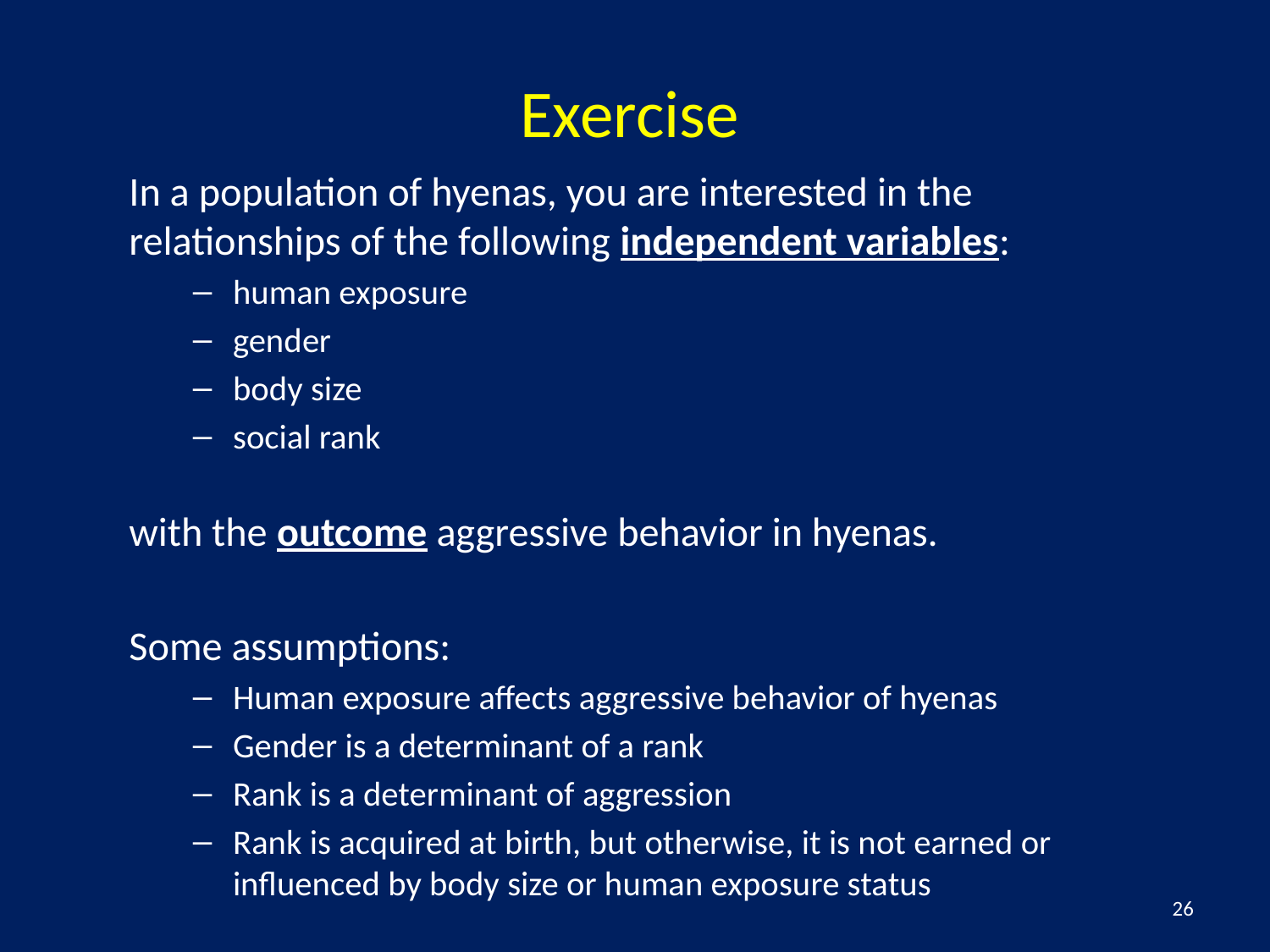

# Exercise
In a population of hyenas, you are interested in the relationships of the following independent variables:
human exposure
gender
body size
social rank
with the outcome aggressive behavior in hyenas.

Some assumptions:
Human exposure affects aggressive behavior of hyenas
Gender is a determinant of a rank
Rank is a determinant of aggression
Rank is acquired at birth, but otherwise, it is not earned or influenced by body size or human exposure status

26